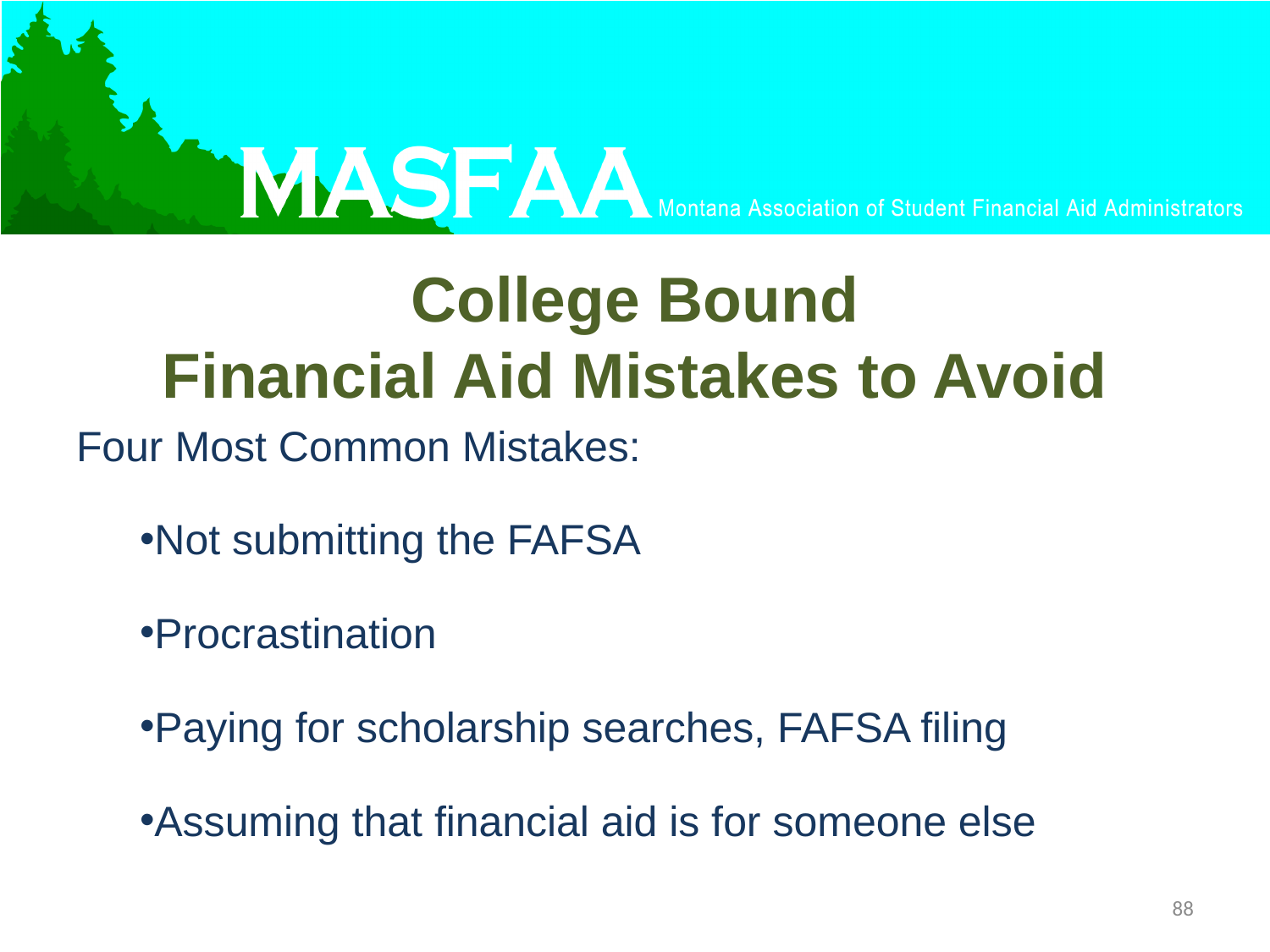

# College Bound Financial Aid Mistakes to Avoid
Four Most Common Mistakes:

Not submitting the FAFSA

Procrastination

Paying for scholarship searches, FAFSA filing

Assuming that financial aid is for someone else
88